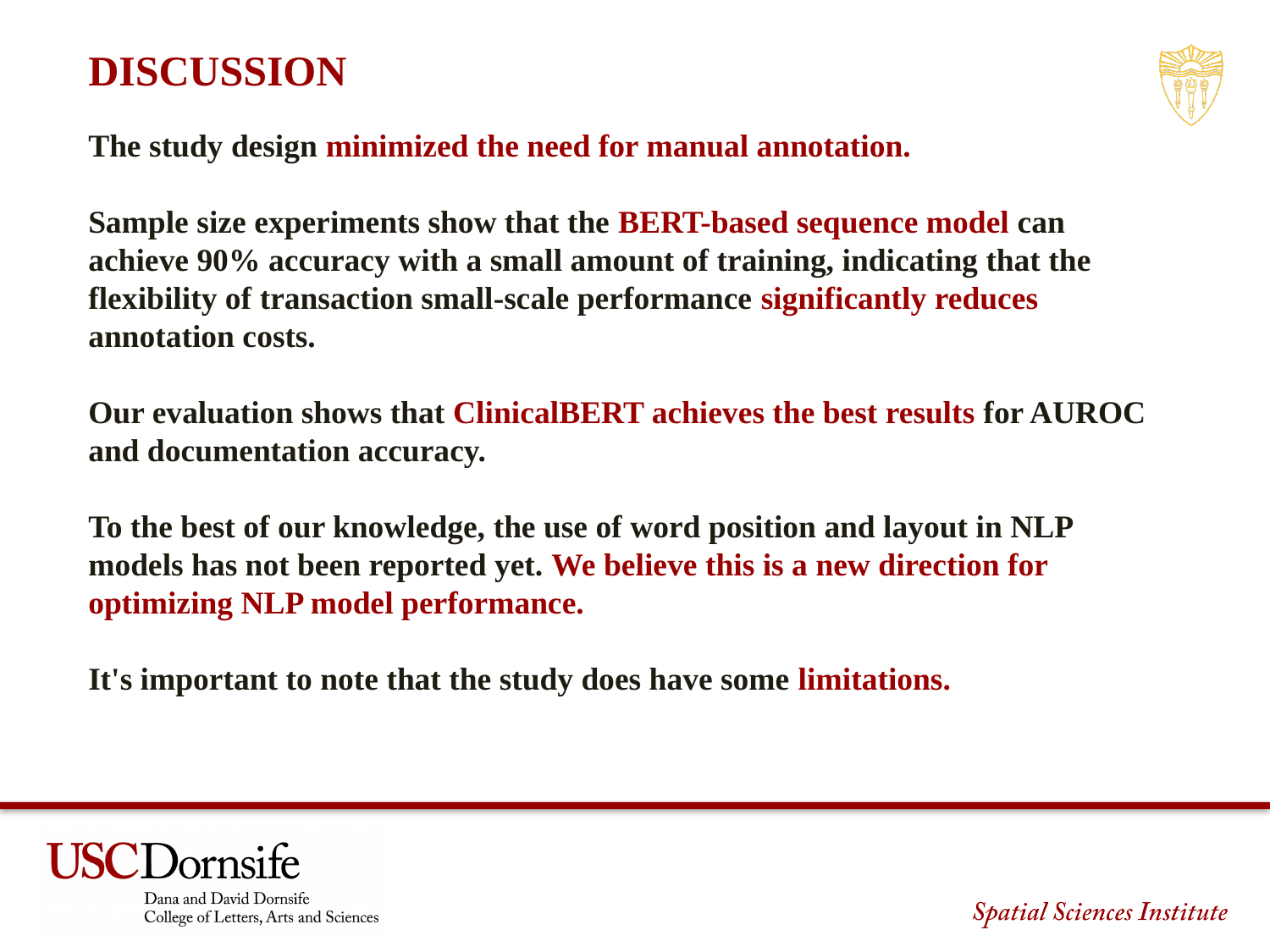

DISCUSSION
The study design minimized the need for manual annotation.

Sample size experiments show that the BERT-based sequence model can achieve 90% accuracy with a small amount of training, indicating that the flexibility of transaction small-scale performance significantly reduces annotation costs.

Our evaluation shows that ClinicalBERT achieves the best results for AUROC and documentation accuracy.

To the best of our knowledge, the use of word position and layout in NLP models has not been reported yet. We believe this is a new direction for optimizing NLP model performance.

It's important to note that the study does have some limitations.